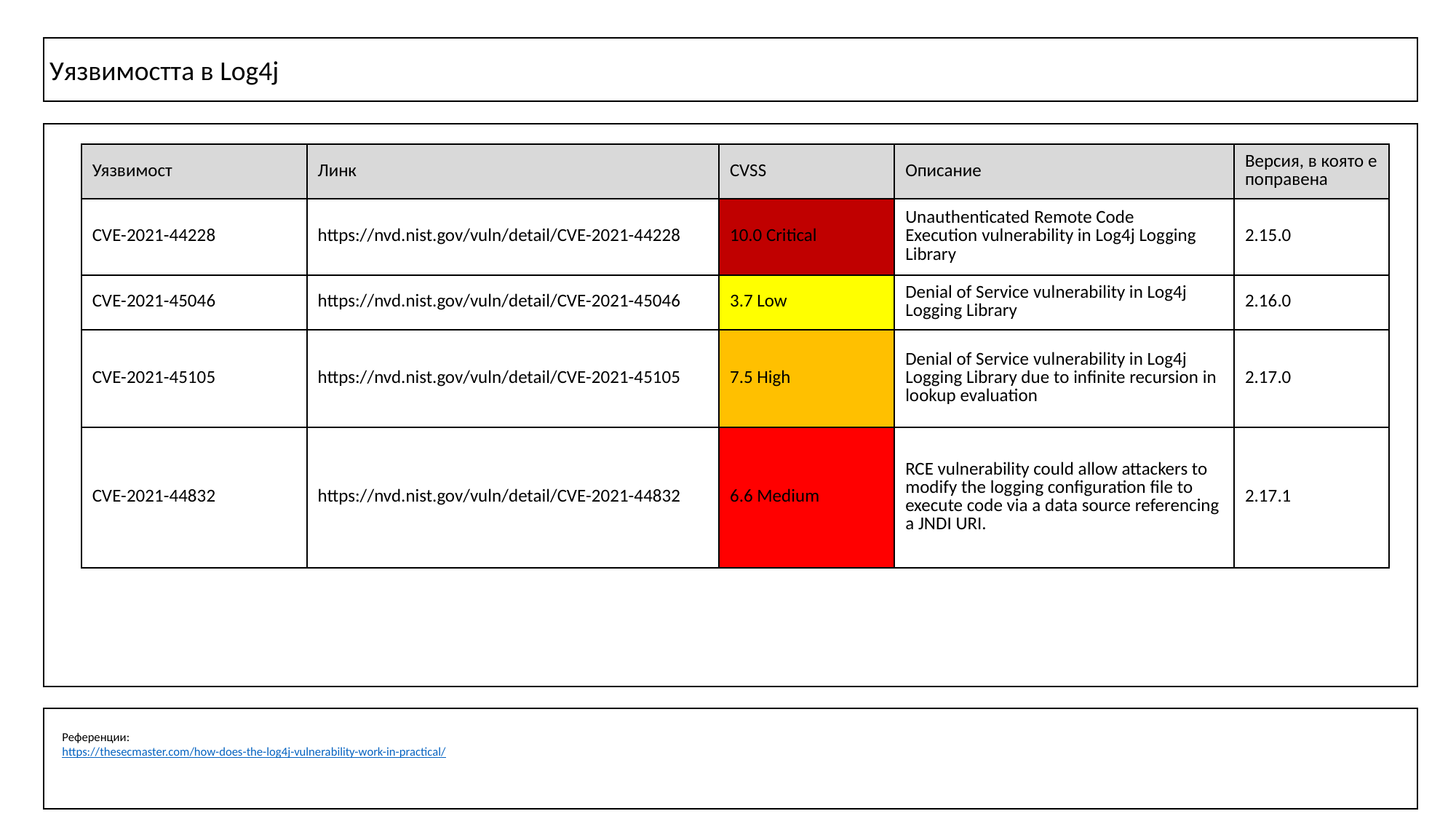

Уязвимостта в Log4j

| Уязвимост | Линк | CVSS | Описание | Версия, в която е поправена |
| --- | --- | --- | --- | --- |
| CVE-2021-44228 | https://nvd.nist.gov/vuln/detail/CVE-2021-44228 | 10.0 Critical | Unauthenticated Remote Code Execution vulnerability in Log4j Logging Library | 2.15.0 |
| CVE-2021-45046 | https://nvd.nist.gov/vuln/detail/CVE-2021-45046 | 3.7 Low | Denial of Service vulnerability in Log4j Logging Library | 2.16.0 |
| CVE-2021-45105 | https://nvd.nist.gov/vuln/detail/CVE-2021-45105 | 7.5 High | Denial of Service vulnerability in Log4j Logging Library due to infinite recursion in lookup evaluation | 2.17.0 |
| CVE-2021-44832 | https://nvd.nist.gov/vuln/detail/CVE-2021-44832 | 6.6 Medium | RCE vulnerability could allow attackers to modify the logging configuration file to execute code via a data source referencing a JNDI URI. | 2.17.1 |

Референции:
https://thesecmaster.com/how-does-the-log4j-vulnerability-work-in-practical/